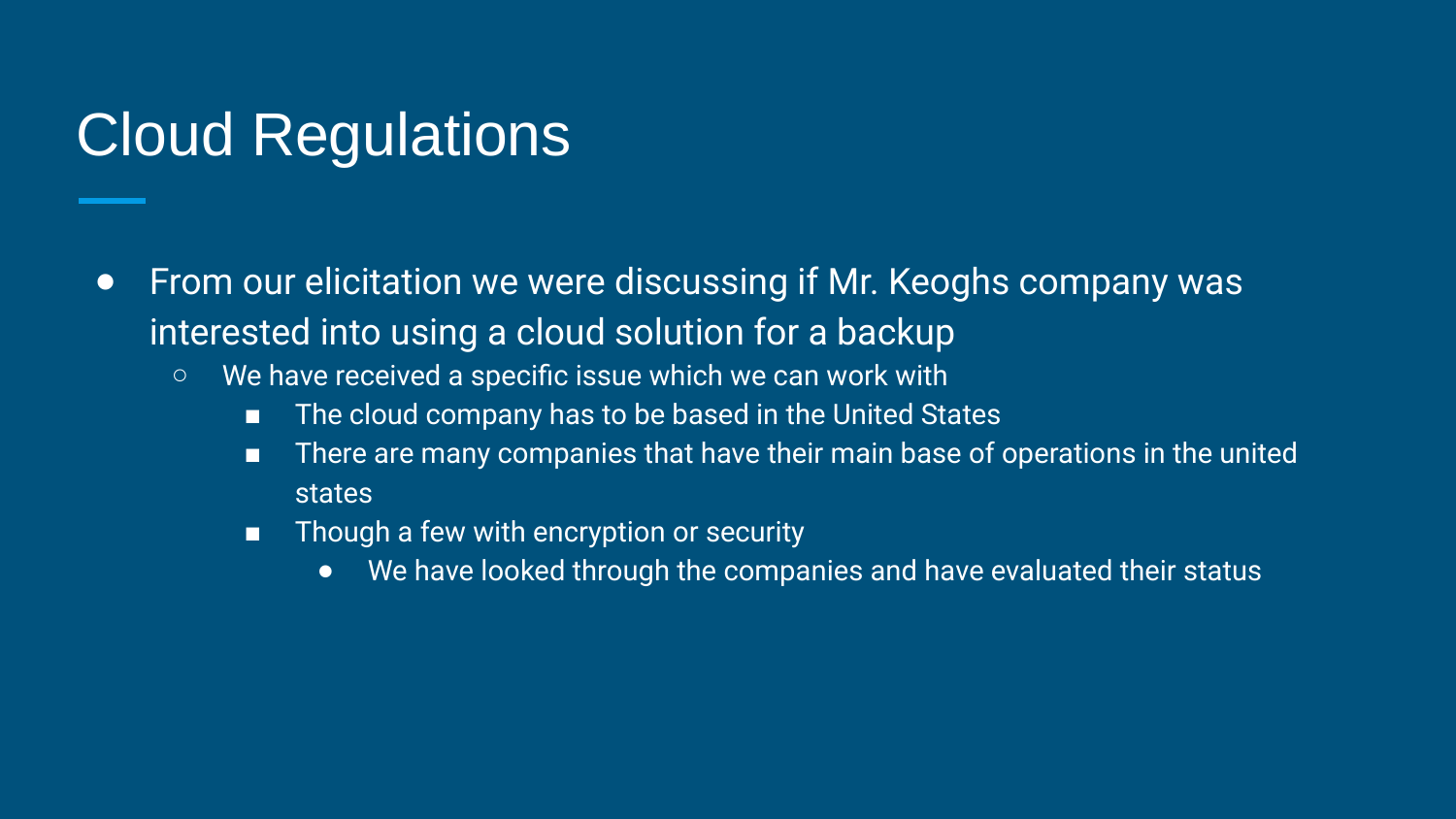

# Cloud Regulations
From our elicitation we were discussing if Mr. Keoghs company was interested into using a cloud solution for a backup
We have received a specific issue which we can work with
The cloud company has to be based in the United States
There are many companies that have their main base of operations in the united states
Though a few with encryption or security
We have looked through the companies and have evaluated their status